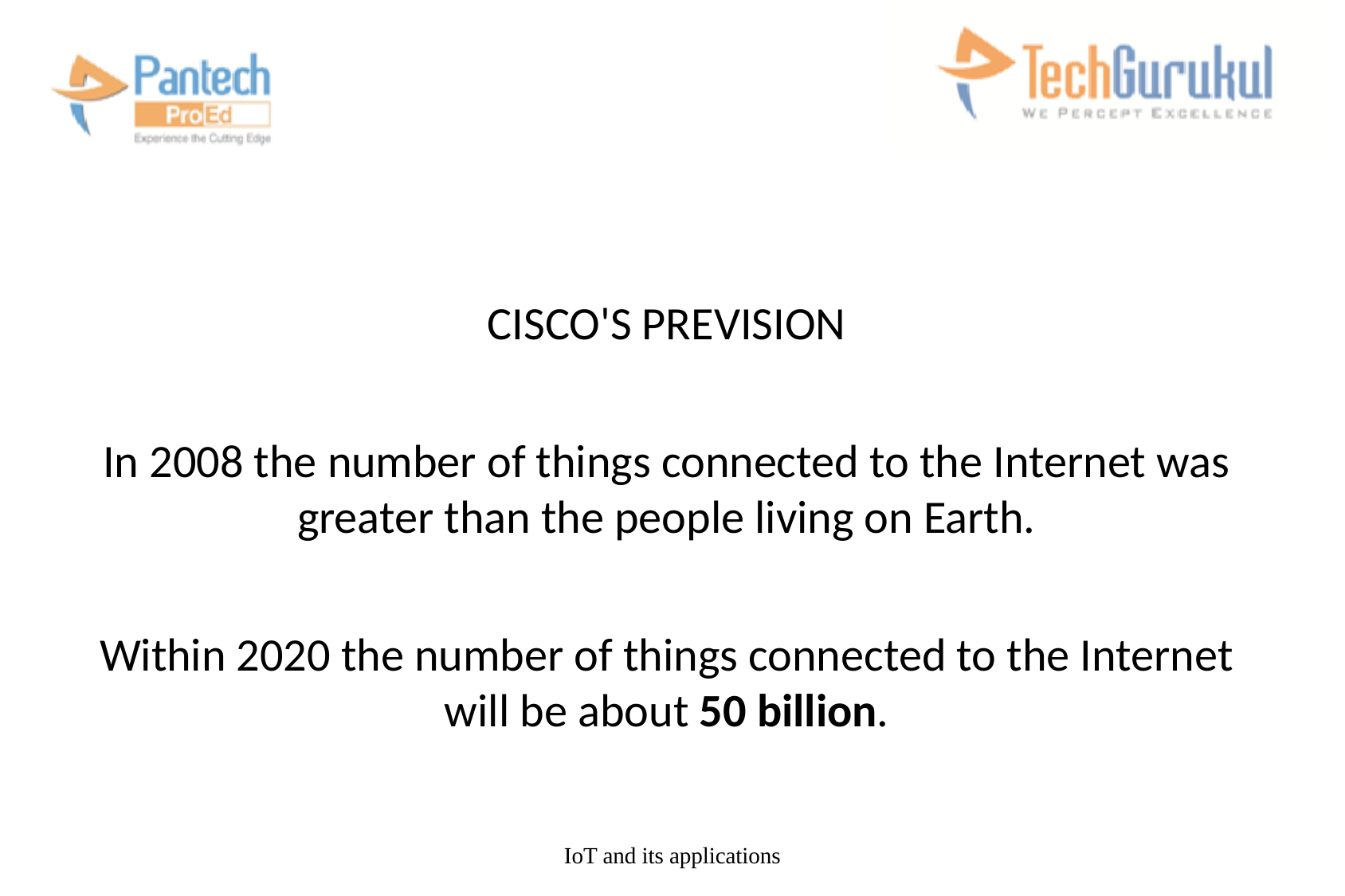

CISCO'S PREVISION

In 2008 the number of things connected to the Internet was greater than the people living on Earth.

Within 2020 the number of things connected to the Internet will be about 50 billion.
IoT and its applications